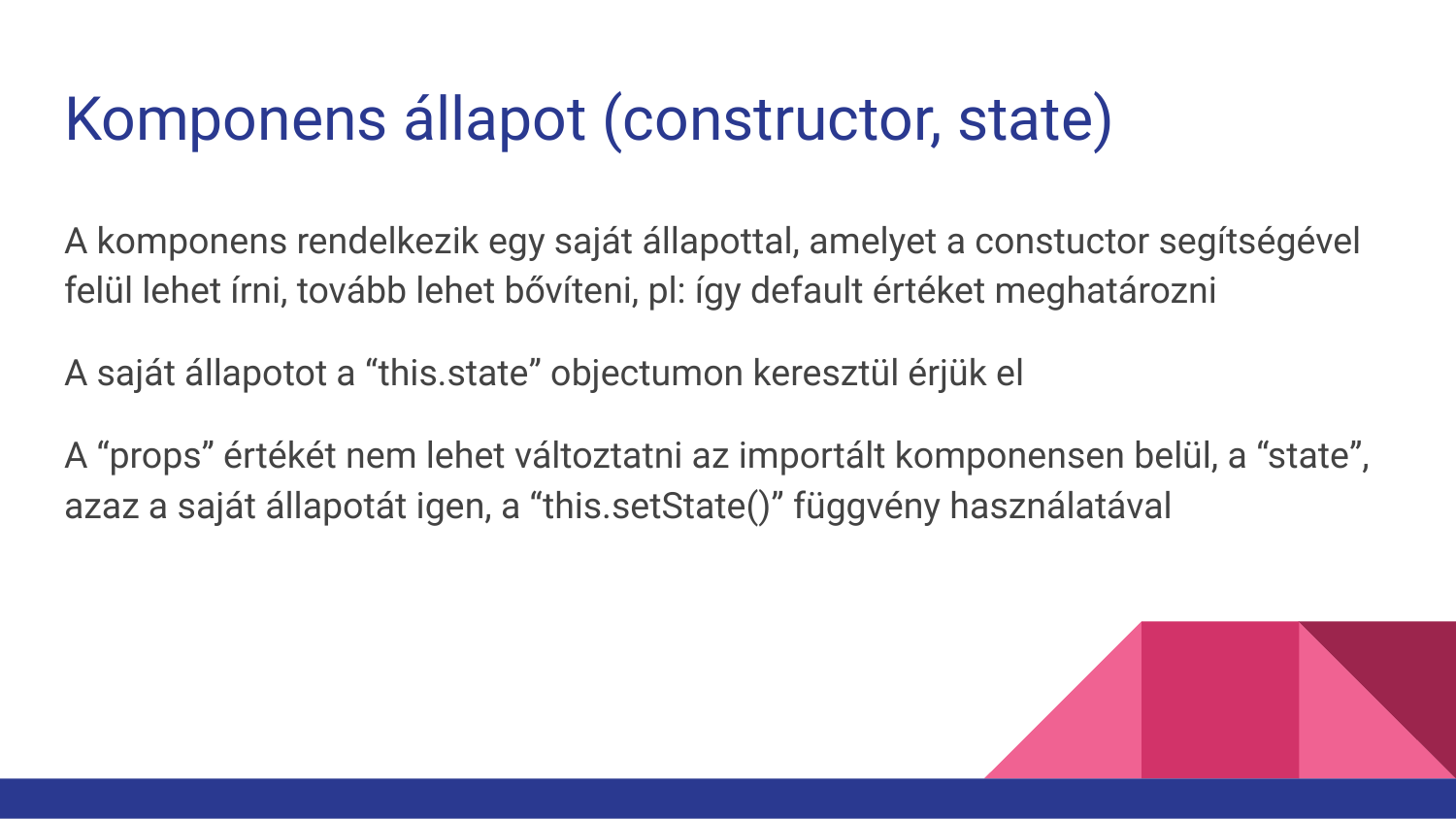

# Komponens állapot (constructor, state)
A komponens rendelkezik egy saját állapottal, amelyet a constuctor segítségével felül lehet írni, tovább lehet bővíteni, pl: így default értéket meghatározni
A saját állapotot a “this.state” objectumon keresztül érjük el
A “props” értékét nem lehet változtatni az importált komponensen belül, a “state”, azaz a saját állapotát igen, a “this.setState()” függvény használatával